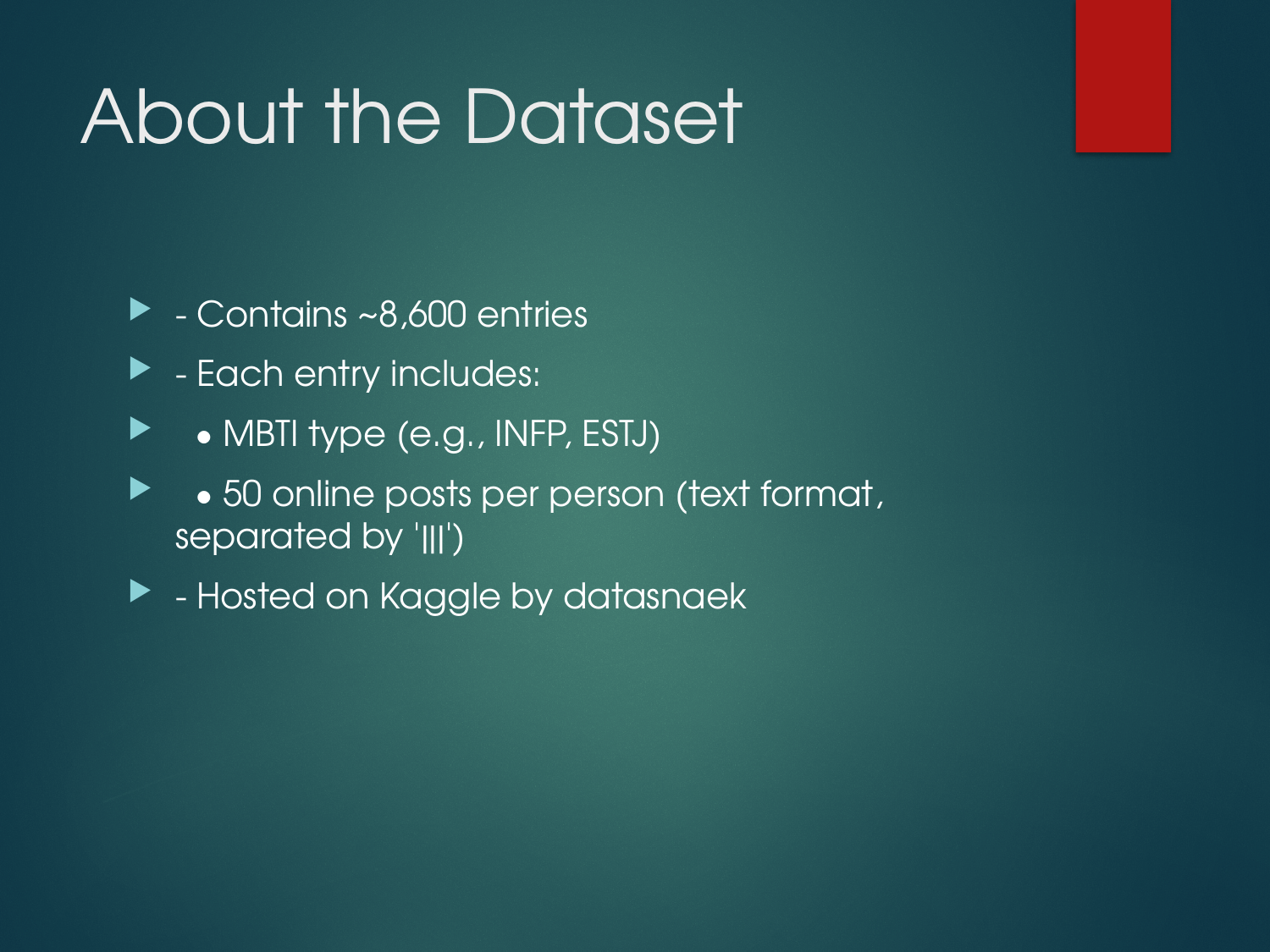

# About the Dataset
- Contains ~8,600 entries
- Each entry includes:
  • MBTI type (e.g., INFP, ESTJ)
  • 50 online posts per person (text format, separated by '|||')
- Hosted on Kaggle by datasnaek